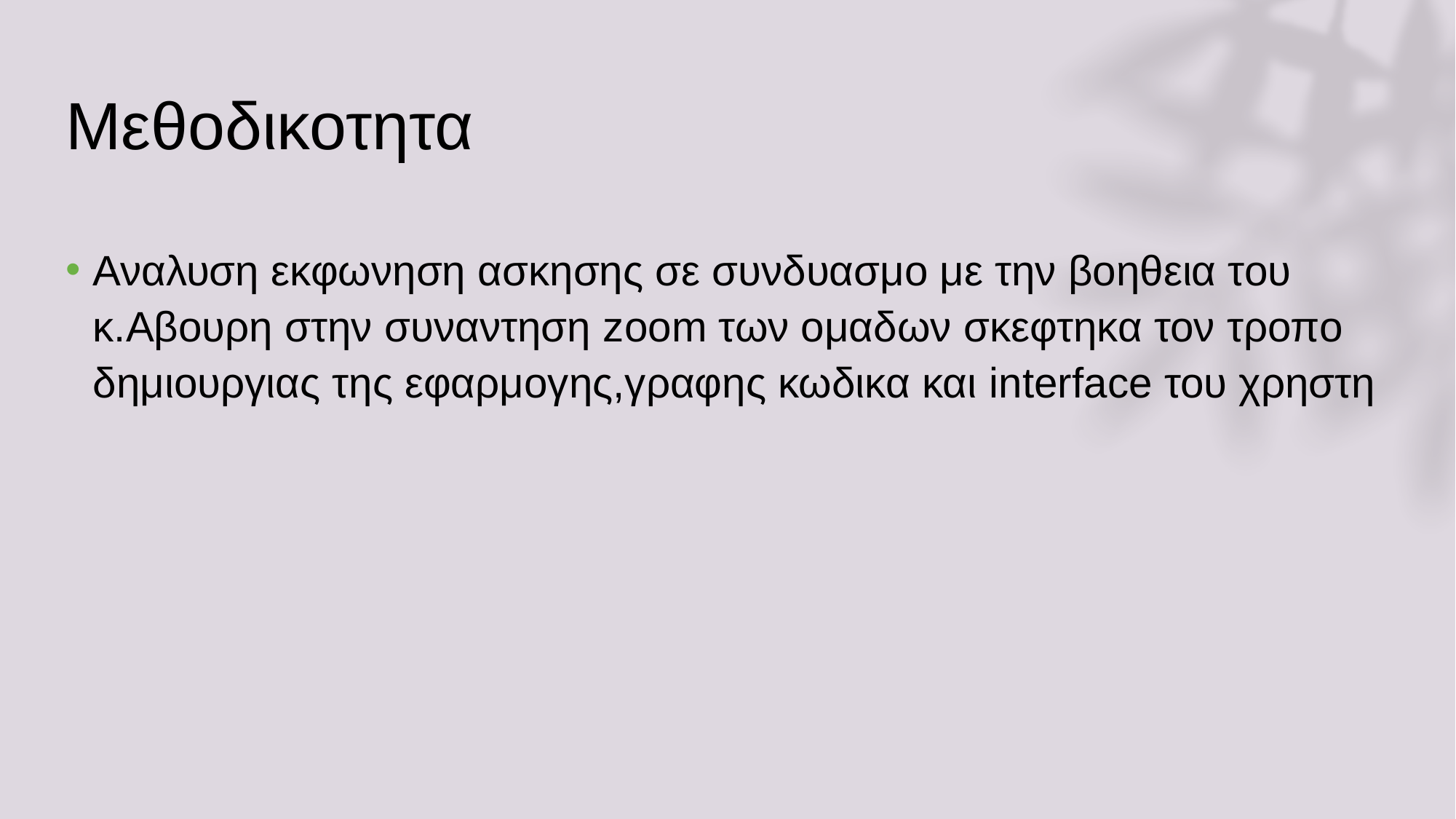

# Μεθοδικοτητα
Αναλυση εκφωνηση ασκησης σε συνδυασμο με την βοηθεια του κ.Αβουρη στην συναντηση zoom των ομαδων σκεφτηκα τον τροπο δημιουργιας της εφαρμογης,γραφης κωδικα και interface του χρηστη